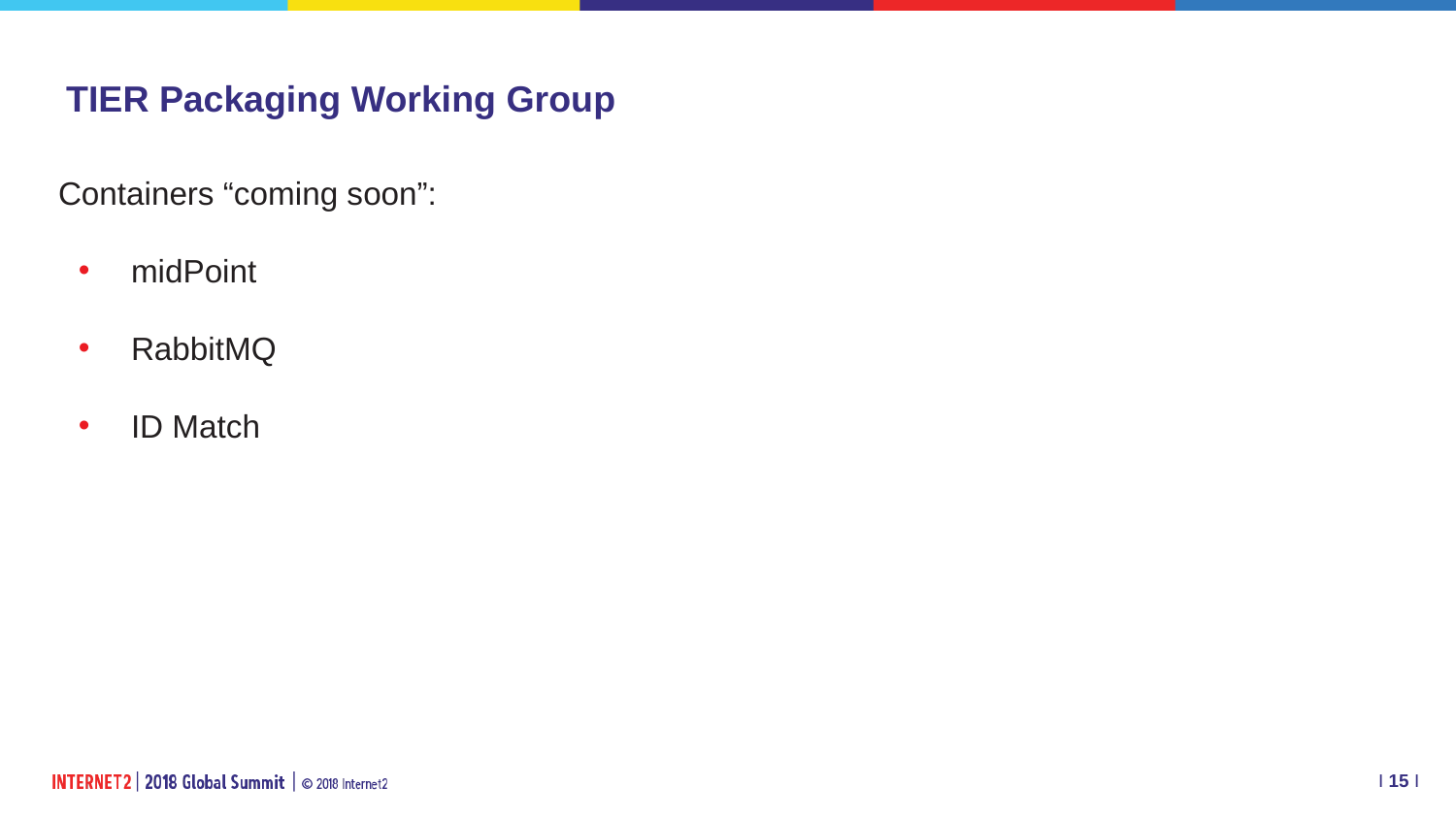

# TIER Packaging Working Group
Containers “coming soon”:

midPoint

RabbitMQ

ID Match